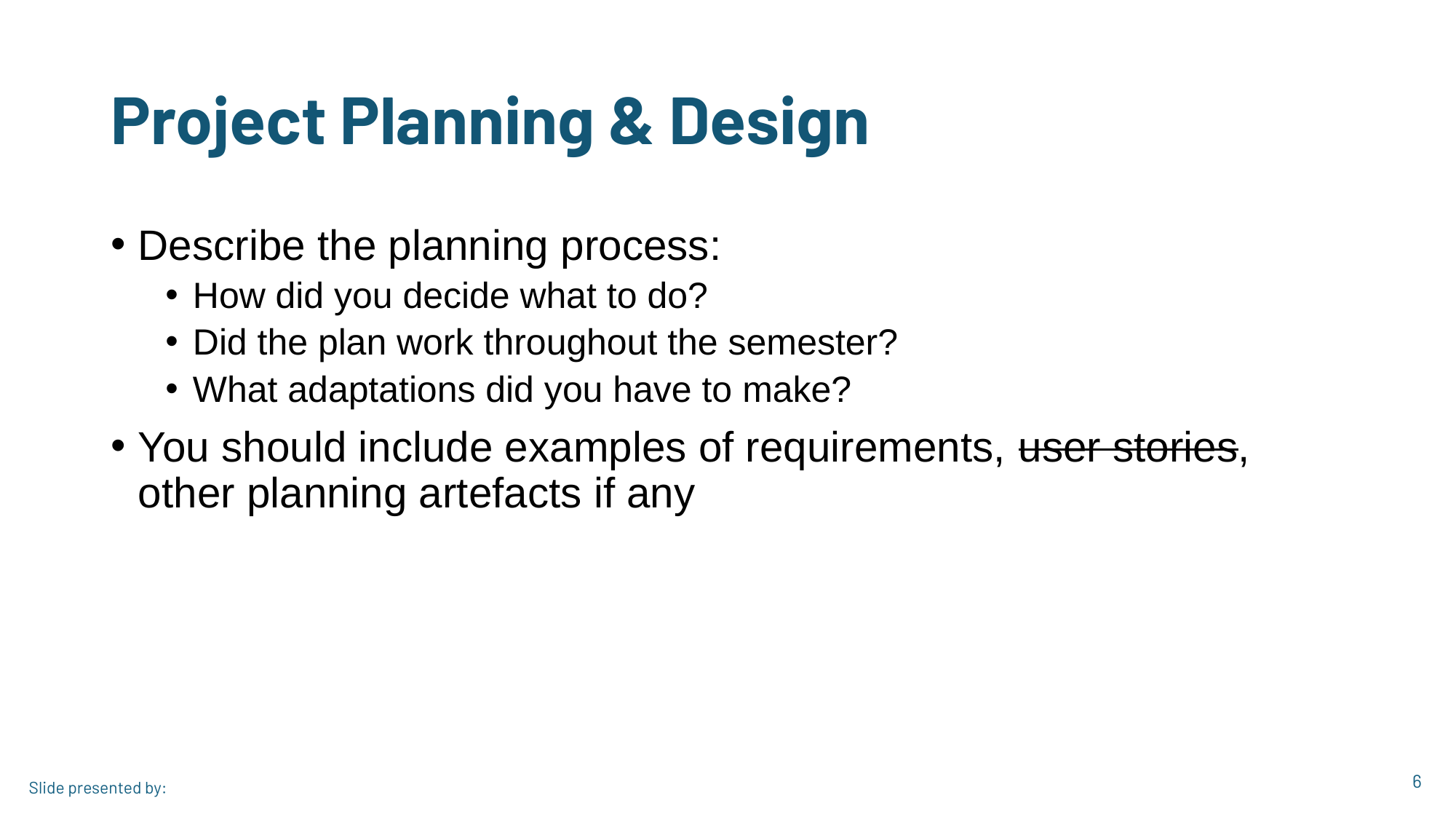

# Project Planning & Design
Describe the planning process:
How did you decide what to do?
Did the plan work throughout the semester?
What adaptations did you have to make?
You should include examples of requirements, user stories, other planning artefacts if any

6